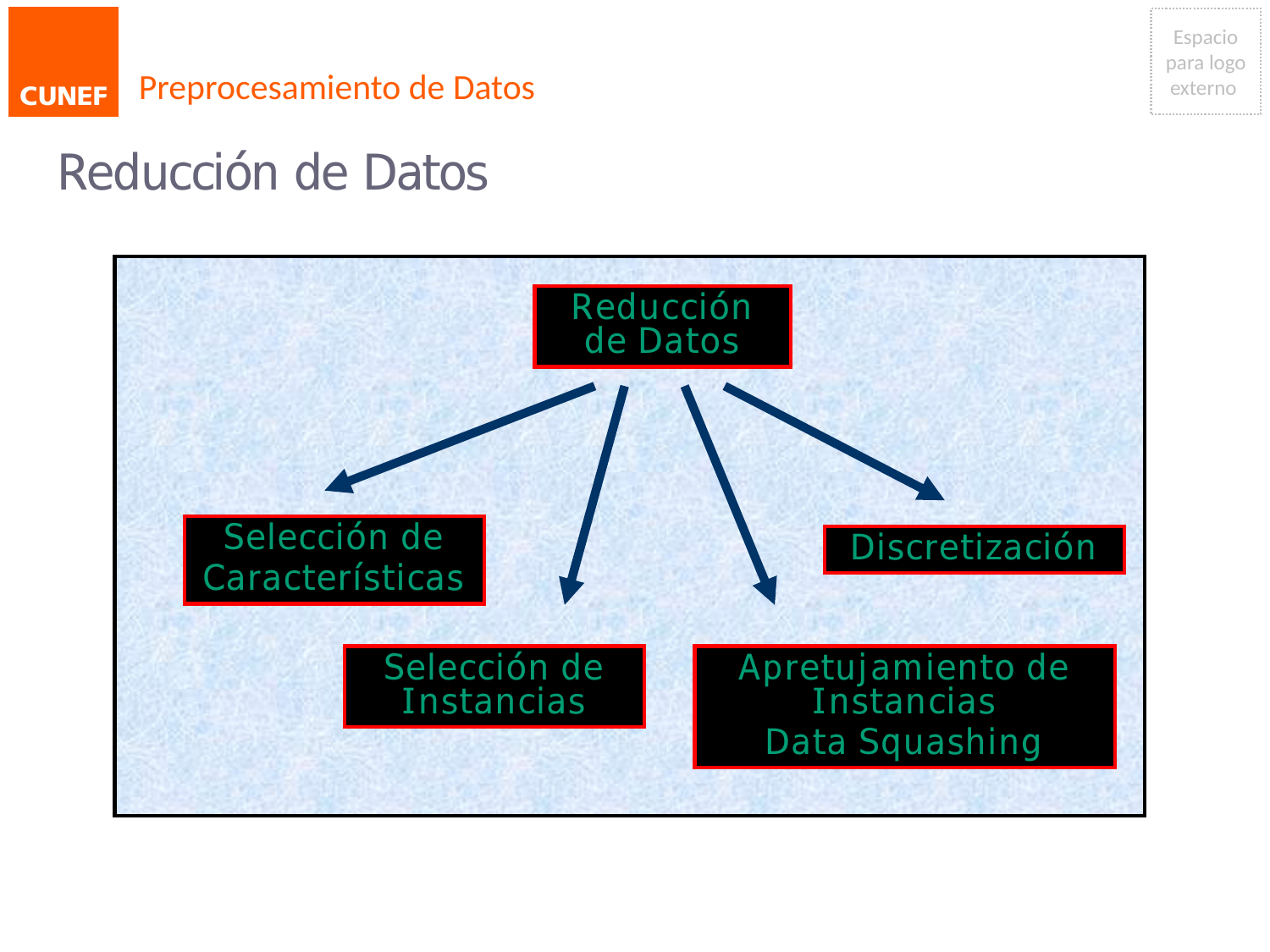

# Preprocesamiento de Datos
Reducción de Datos

Reducción de Datos

Selección de
Características
Discretización
Selección de Instancias
Apretujamiento de Instancias
Data Squashing